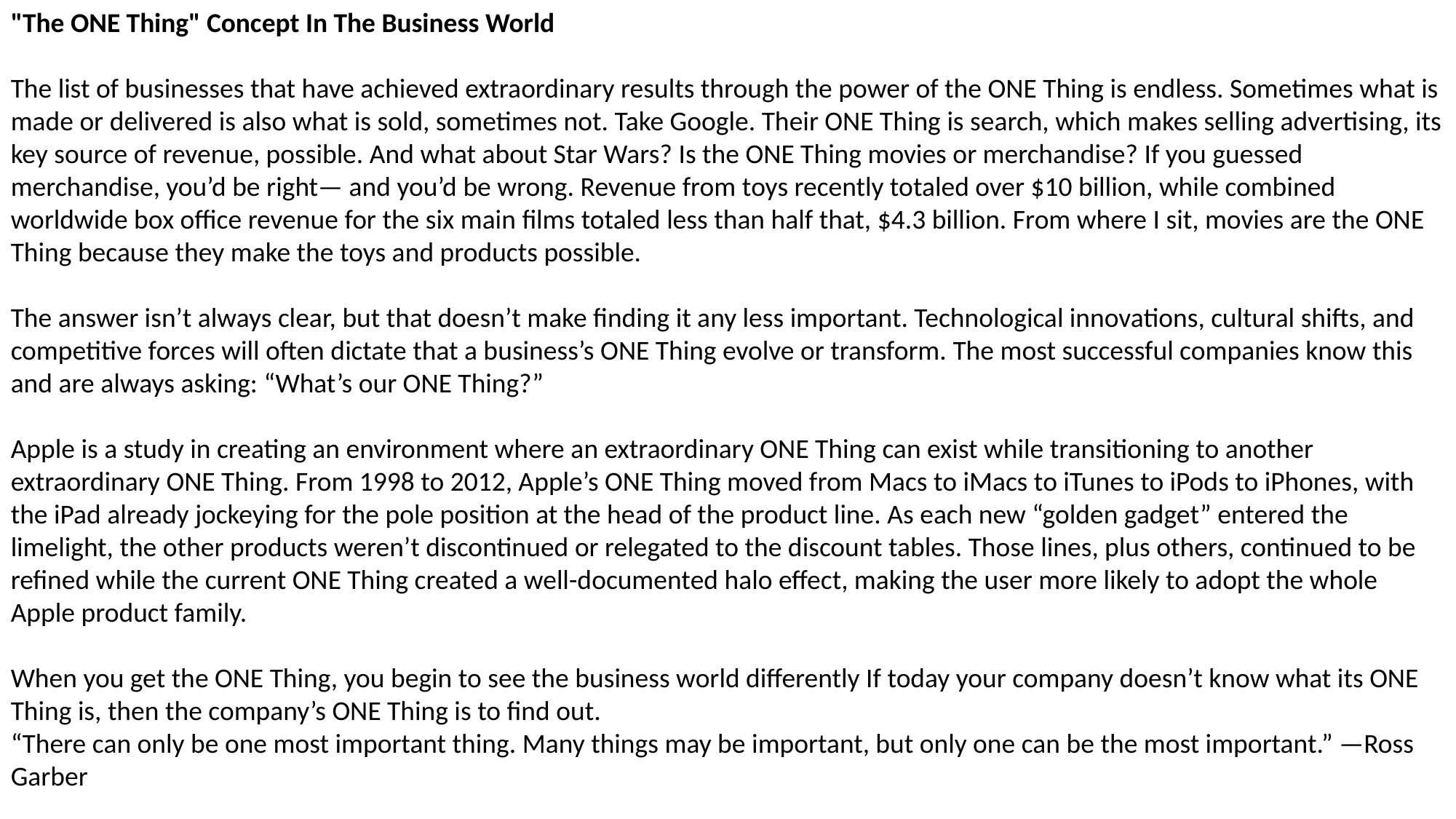

"The ONE Thing" Concept In The Business World

The list of businesses that have achieved extraordinary results through the power of the ONE Thing is endless. Sometimes what is made or delivered is also what is sold, sometimes not. Take Google. Their ONE Thing is search, which makes selling advertising, its key source of revenue, possible. And what about Star Wars? Is the ONE Thing movies or merchandise? If you guessed merchandise, you’d be right— and you’d be wrong. Revenue from toys recently totaled over $10 billion, while combined worldwide box office revenue for the six main films totaled less than half that, $4.3 billion. From where I sit, movies are the ONE Thing because they make the toys and products possible.

The answer isn’t always clear, but that doesn’t make finding it any less important. Technological innovations, cultural shifts, and competitive forces will often dictate that a business’s ONE Thing evolve or transform. The most successful companies know this and are always asking: “What’s our ONE Thing?”

Apple is a study in creating an environment where an extraordinary ONE Thing can exist while transitioning to another extraordinary ONE Thing. From 1998 to 2012, Apple’s ONE Thing moved from Macs to iMacs to iTunes to iPods to iPhones, with the iPad already jockeying for the pole position at the head of the product line. As each new “golden gadget” entered the limelight, the other products weren’t discontinued or relegated to the discount tables. Those lines, plus others, continued to be refined while the current ONE Thing created a well-documented halo effect, making the user more likely to adopt the whole Apple product family.

When you get the ONE Thing, you begin to see the business world differently If today your company doesn’t know what its ONE Thing is, then the company’s ONE Thing is to find out.
“There can only be one most important thing. Many things may be important, but only one can be the most important.” —Ross Garber